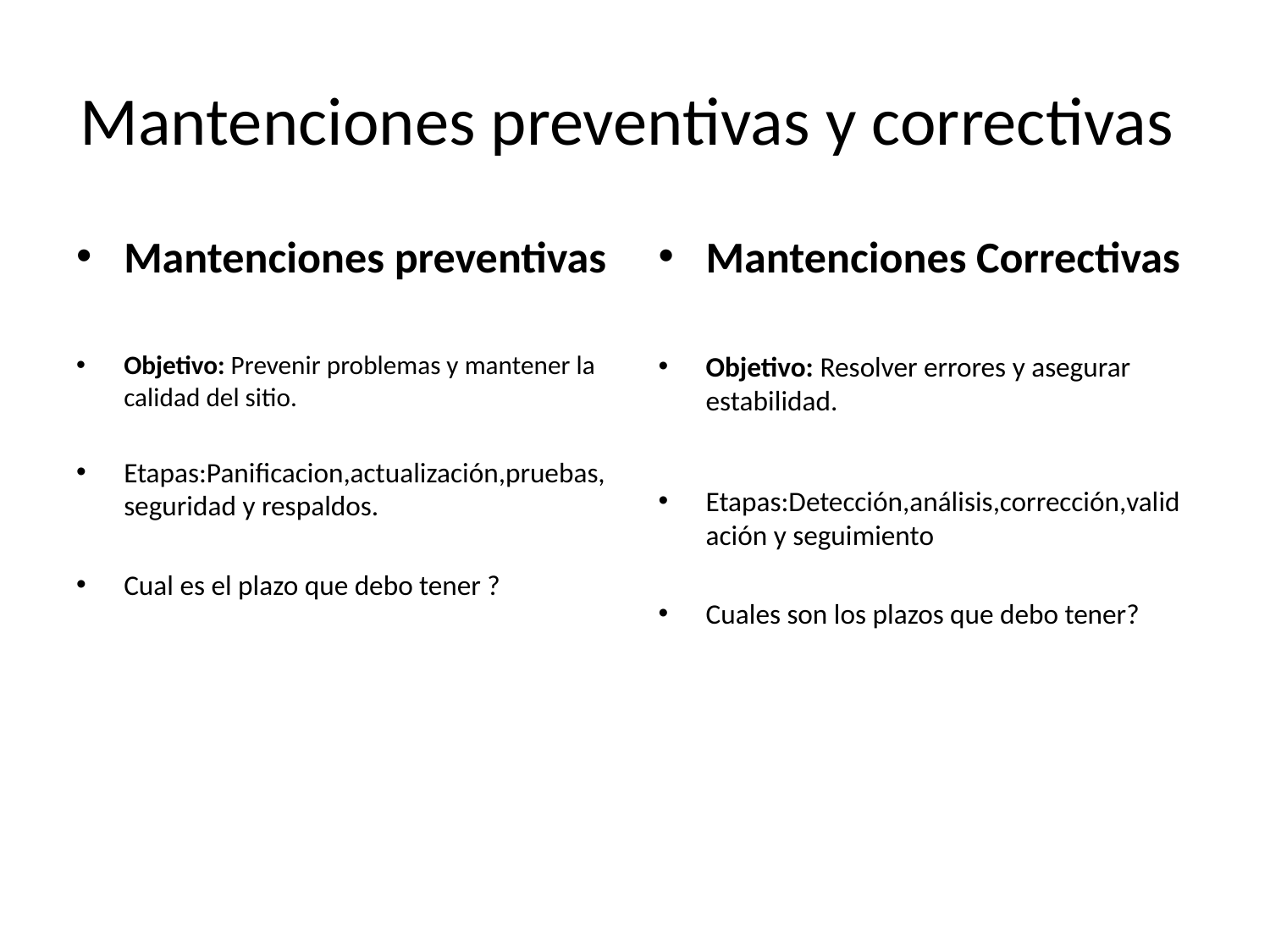

# Mantenciones preventivas y correctivas
Mantenciones preventivas

Objetivo: Prevenir problemas y mantener la calidad del sitio.

Etapas:Panificacion,actualización,pruebas,seguridad y respaldos.

Cual es el plazo que debo tener ?
Mantenciones Correctivas

Objetivo: Resolver errores y asegurar estabilidad.

Etapas:Detección,análisis,corrección,validación y seguimiento

Cuales son los plazos que debo tener?